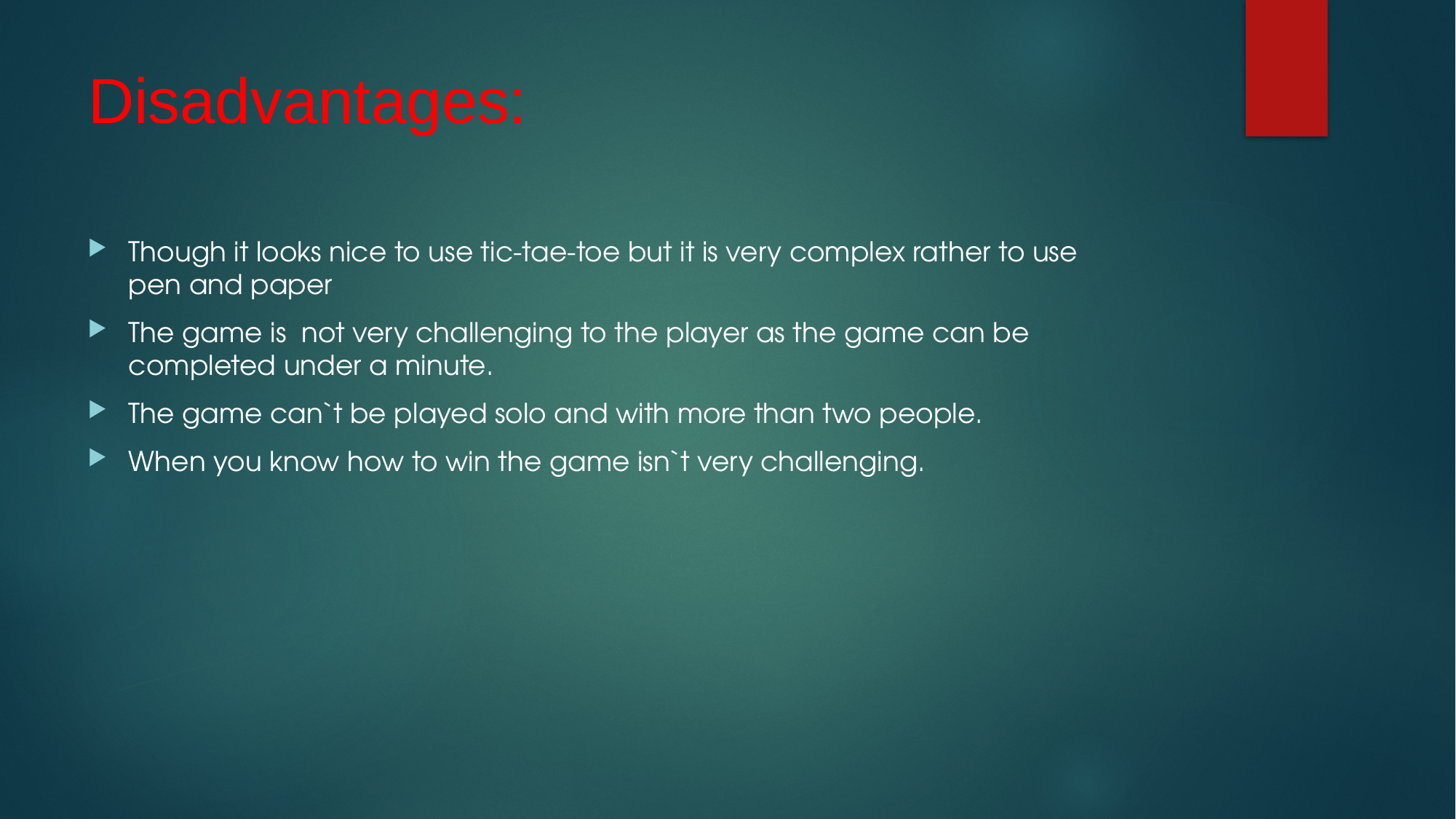

# Disadvantages:
Though it looks nice to use tic-tae-toe but it is very complex rather to use pen and paper
The game is  not very challenging to the player as the game can be completed under a minute.
The game can`t be played solo and with more than two people.
When you know how to win the game isn`t very challenging.